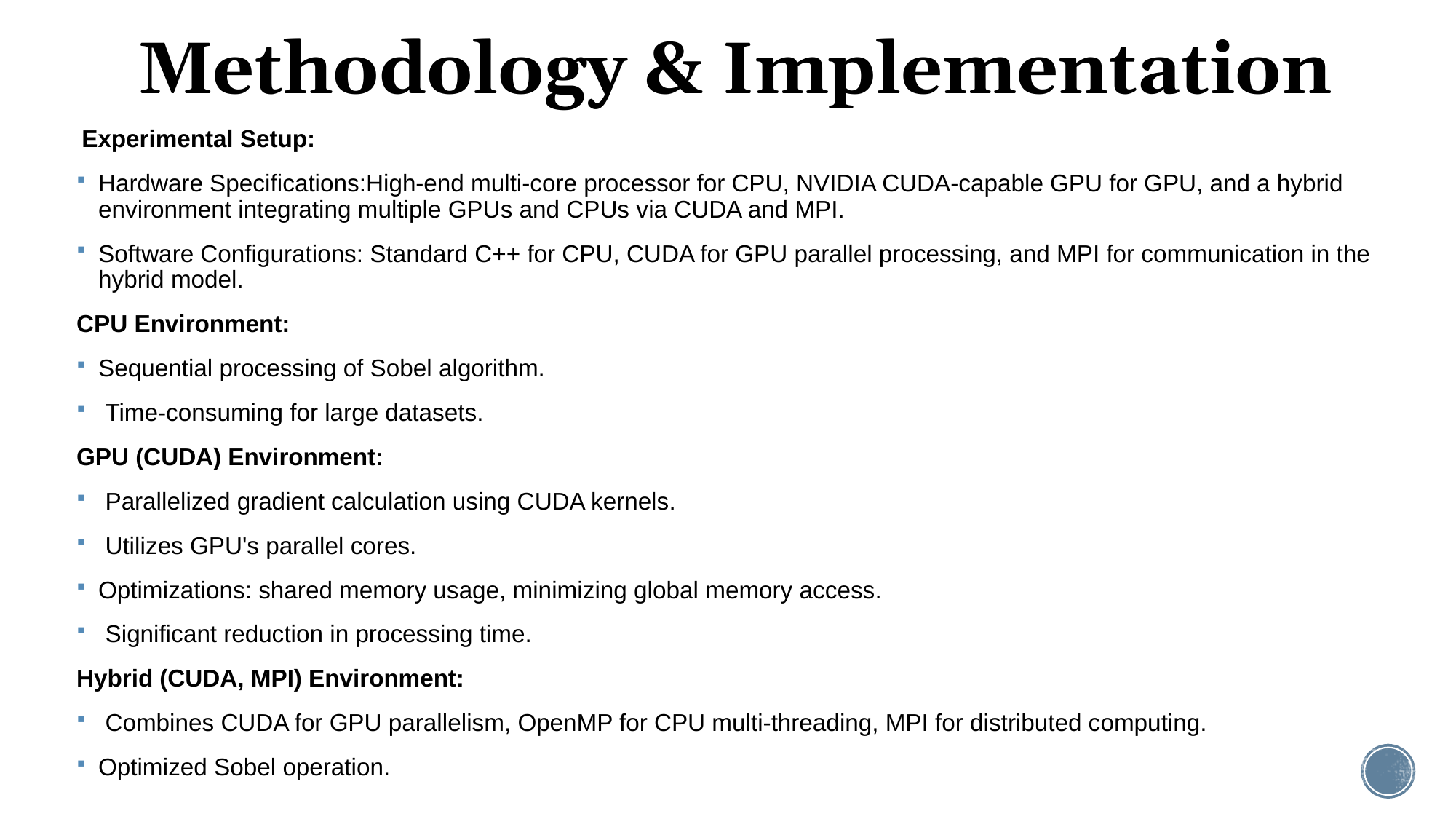

# Methodology & Implementation
 Experimental Setup:
Hardware Specifications:High-end multi-core processor for CPU, NVIDIA CUDA-capable GPU for GPU, and a hybrid environment integrating multiple GPUs and CPUs via CUDA and MPI.
Software Configurations: Standard C++ for CPU, CUDA for GPU parallel processing, and MPI for communication in the hybrid model.
CPU Environment:
Sequential processing of Sobel algorithm.
 Time-consuming for large datasets.
GPU (CUDA) Environment:
 Parallelized gradient calculation using CUDA kernels.
 Utilizes GPU's parallel cores.
Optimizations: shared memory usage, minimizing global memory access.
 Significant reduction in processing time.
Hybrid (CUDA, MPI) Environment:
 Combines CUDA for GPU parallelism, OpenMP for CPU multi-threading, MPI for distributed computing.
Optimized Sobel operation.